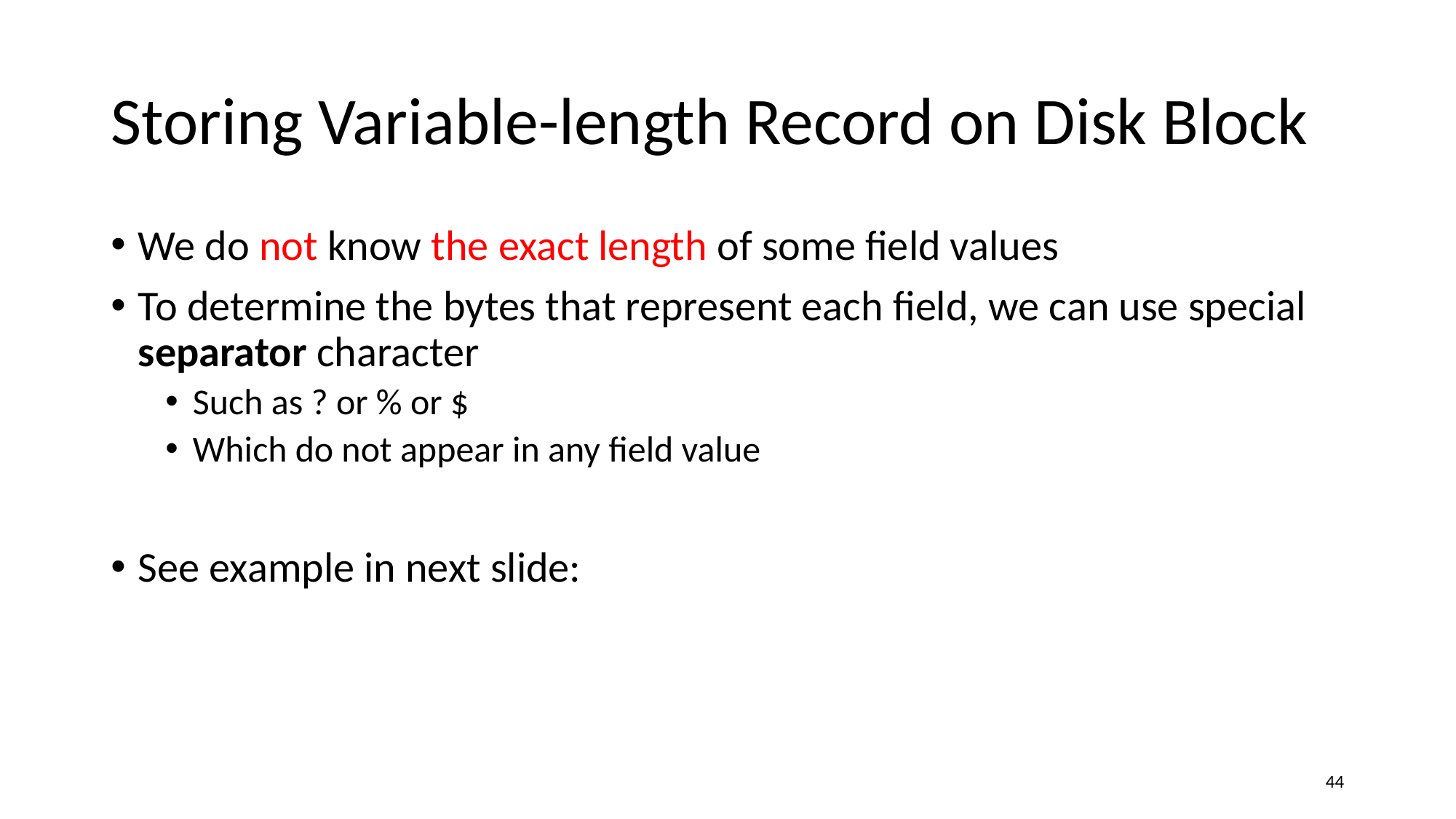

# Storing Variable-length Record on Disk Block
We do not know the exact length of some field values
To determine the bytes that represent each field, we can use special separator character
Such as ? or % or $
Which do not appear in any field value

See example in next slide:
44